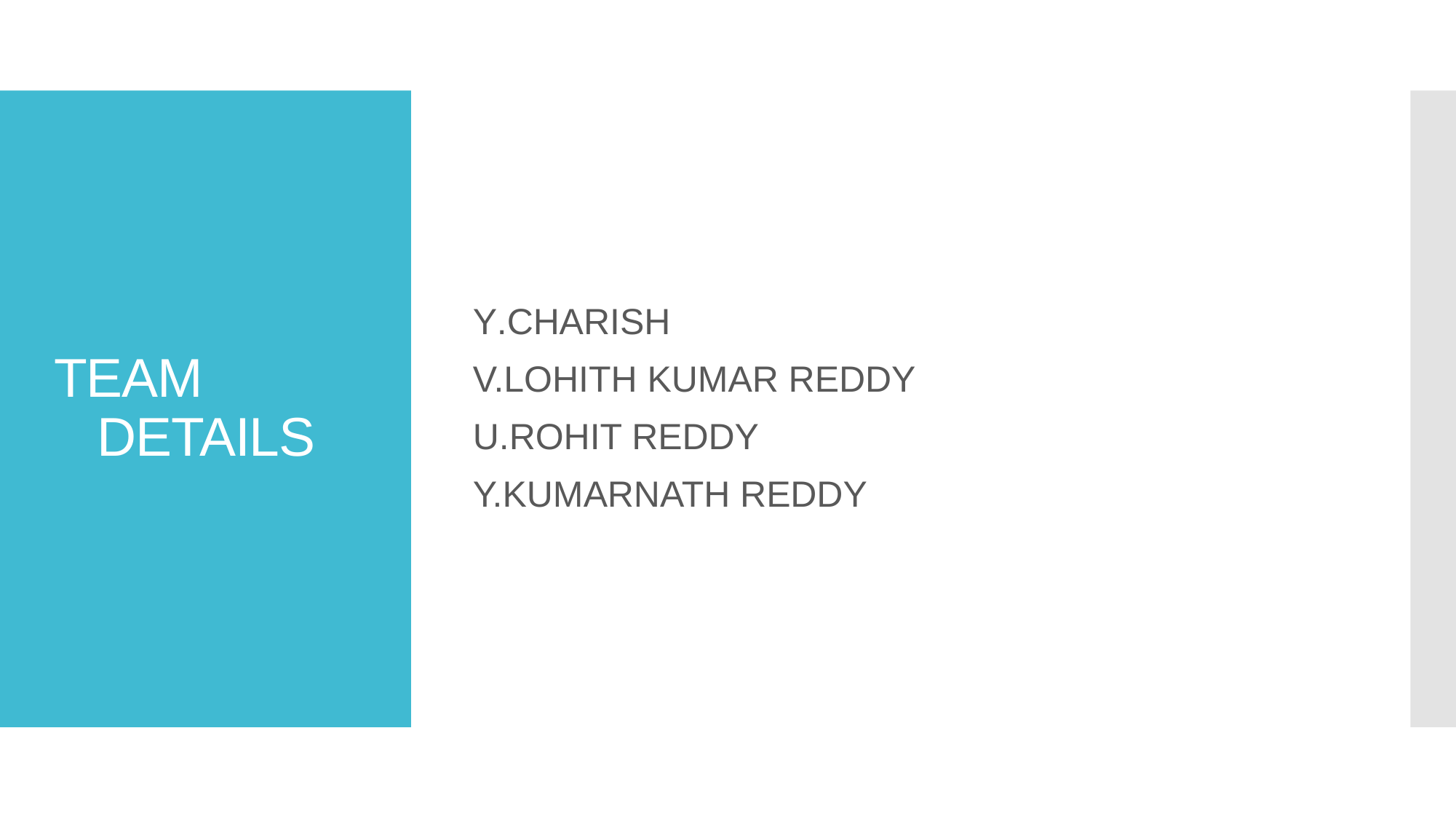

Y.CHARISH
V.LOHITH KUMAR REDDY
U.ROHIT REDDY
Y.KUMARNATH REDDY
# TEAM            DETAILS